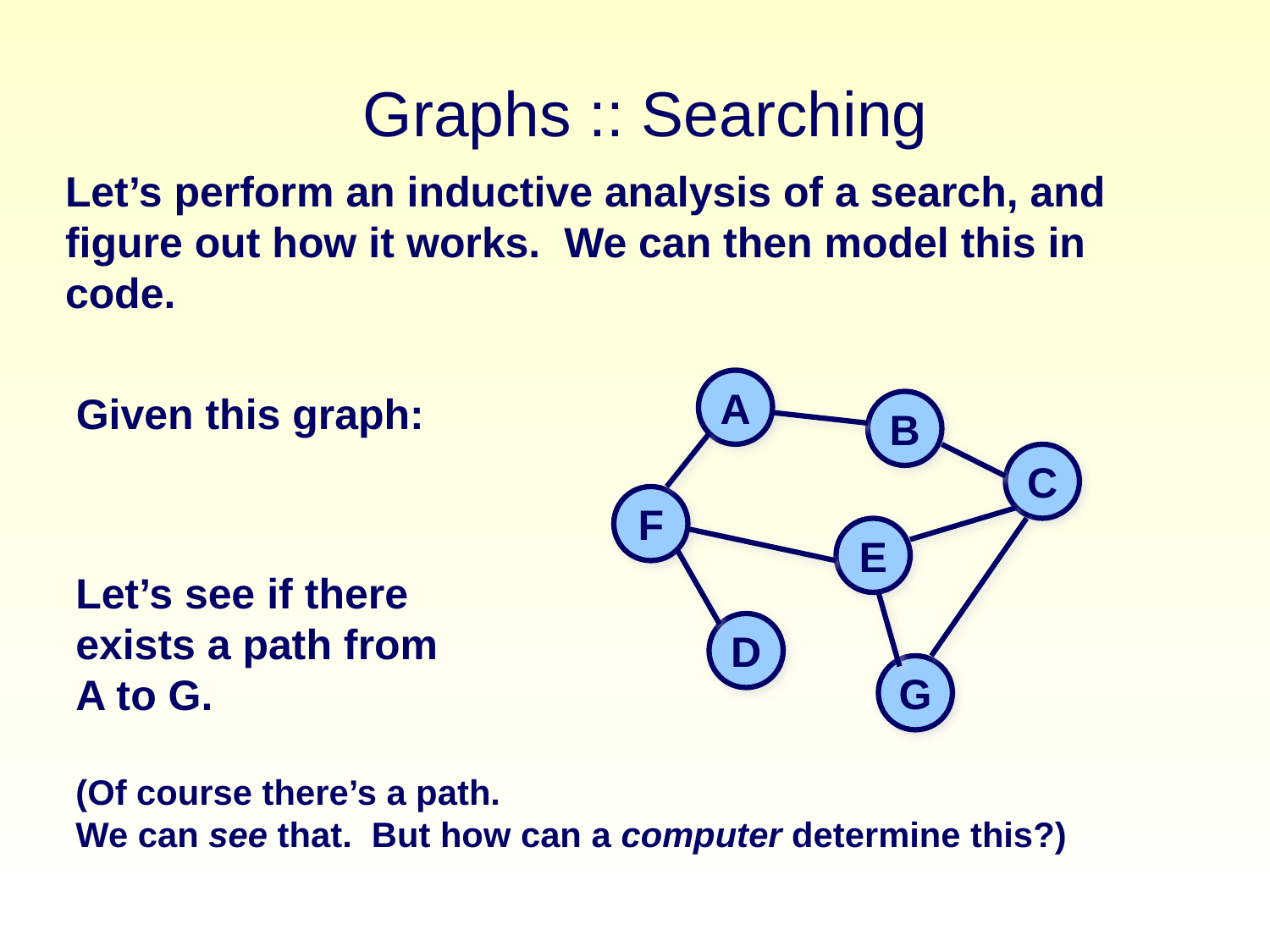

# Graphs :: Searching
Let’s perform an inductive analysis of a search, and figure out how it works.  We can then model this in code.
A
B

C
F

E

D
G
Given this graph:
Let’s see if there
exists a path from
A to G.

(Of course there’s a path.
We can see that.  But how can a computer determine this?)